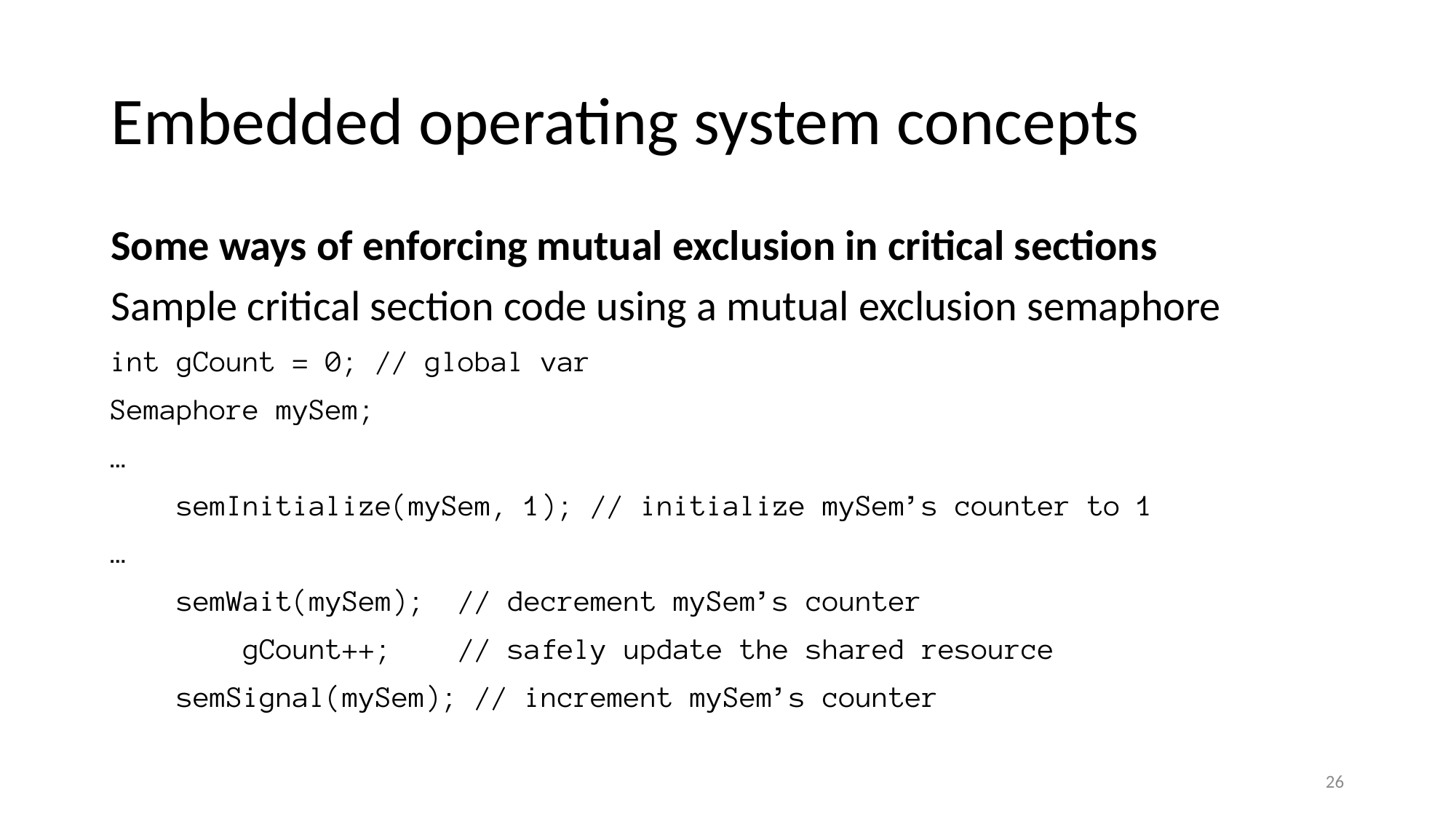

# Embedded operating system concepts
Some ways of enforcing mutual exclusion in critical sections
Sample critical section code using a mutual exclusion semaphore
int gCount = 0; // global var
Semaphore mySem;
…
    semInitialize(mySem, 1); // initialize mySem’s counter to 1
…
    semWait(mySem);  // decrement mySem’s counter
        gCount++;    // safely update the shared resource
    semSignal(mySem); // increment mySem’s counter

26